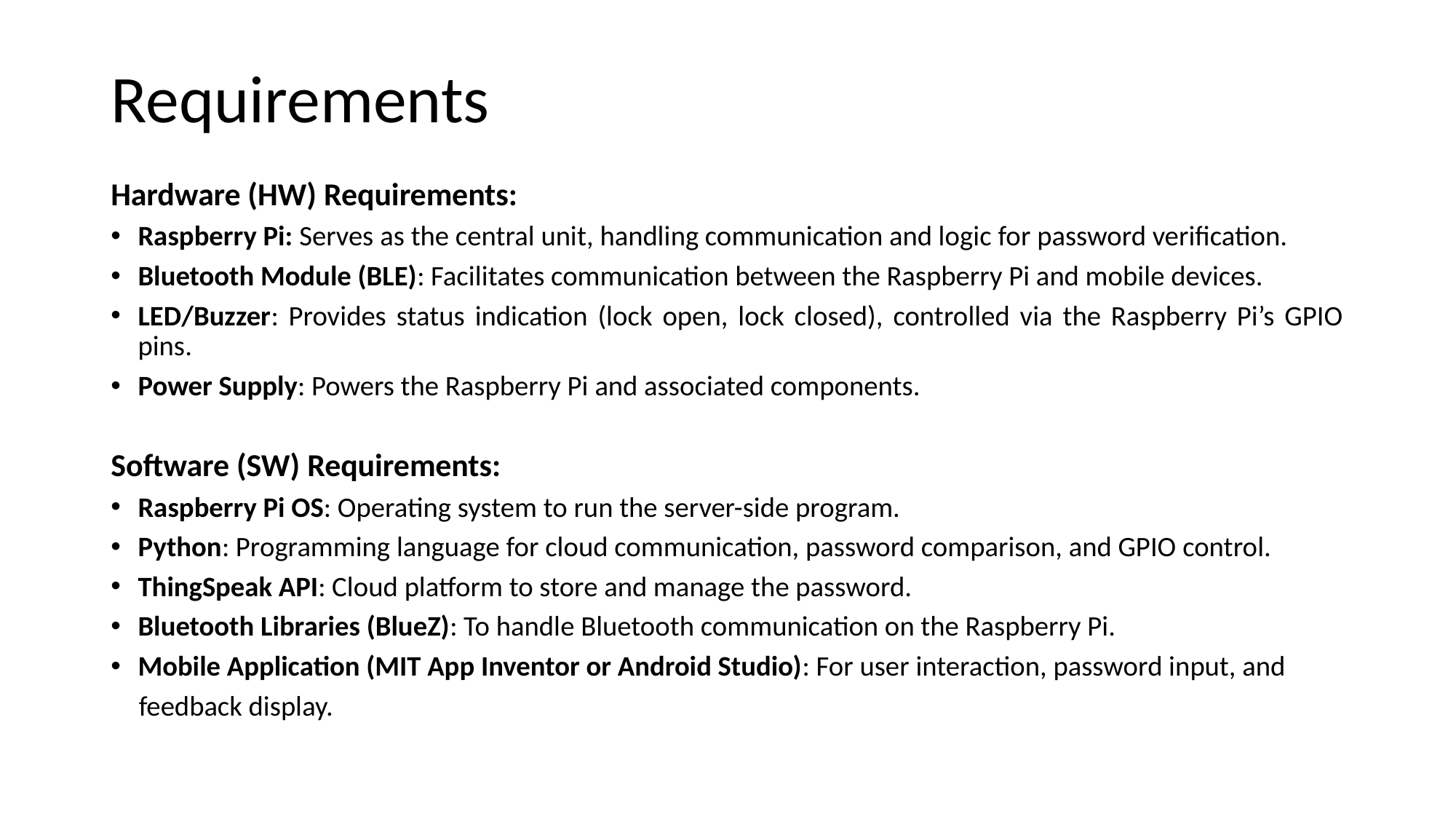

# Requirements
Hardware (HW) Requirements:
Raspberry Pi: Serves as the central unit, handling communication and logic for password verification.
Bluetooth Module (BLE): Facilitates communication between the Raspberry Pi and mobile devices.
LED/Buzzer: Provides status indication (lock open, lock closed), controlled via the Raspberry Pi’s GPIO pins.
Power Supply: Powers the Raspberry Pi and associated components.

Software (SW) Requirements:
Raspberry Pi OS: Operating system to run the server-side program.
Python: Programming language for cloud communication, password comparison, and GPIO control.
ThingSpeak API: Cloud platform to store and manage the password.
Bluetooth Libraries (BlueZ): To handle Bluetooth communication on the Raspberry Pi.
Mobile Application (MIT App Inventor or Android Studio): For user interaction, password input, and
 feedback display.